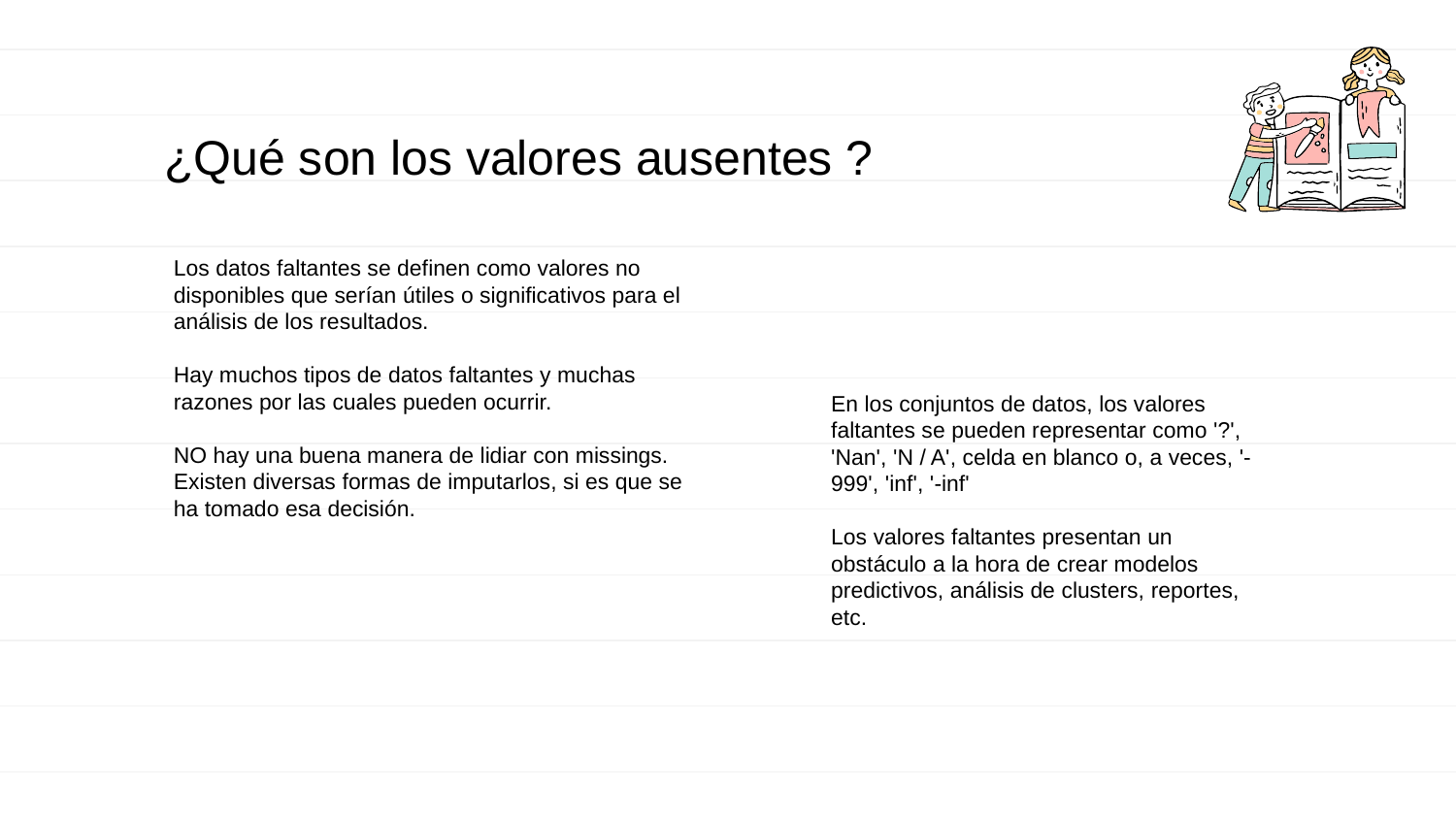

# ¿Qué son los valores ausentes ?
Los datos faltantes se definen como valores no disponibles que serían útiles o significativos para el análisis de los resultados.

Hay muchos tipos de datos faltantes y muchas razones por las cuales pueden ocurrir.

NO hay una buena manera de lidiar con missings. Existen diversas formas de imputarlos, si es que se ha tomado esa decisión.
En los conjuntos de datos, los valores faltantes se pueden representar como '?', 'Nan', 'N / A', celda en blanco o, a veces, '-999', 'inf', '-inf'

Los valores faltantes presentan un obstáculo a la hora de crear modelos predictivos, análisis de clusters, reportes, etc.